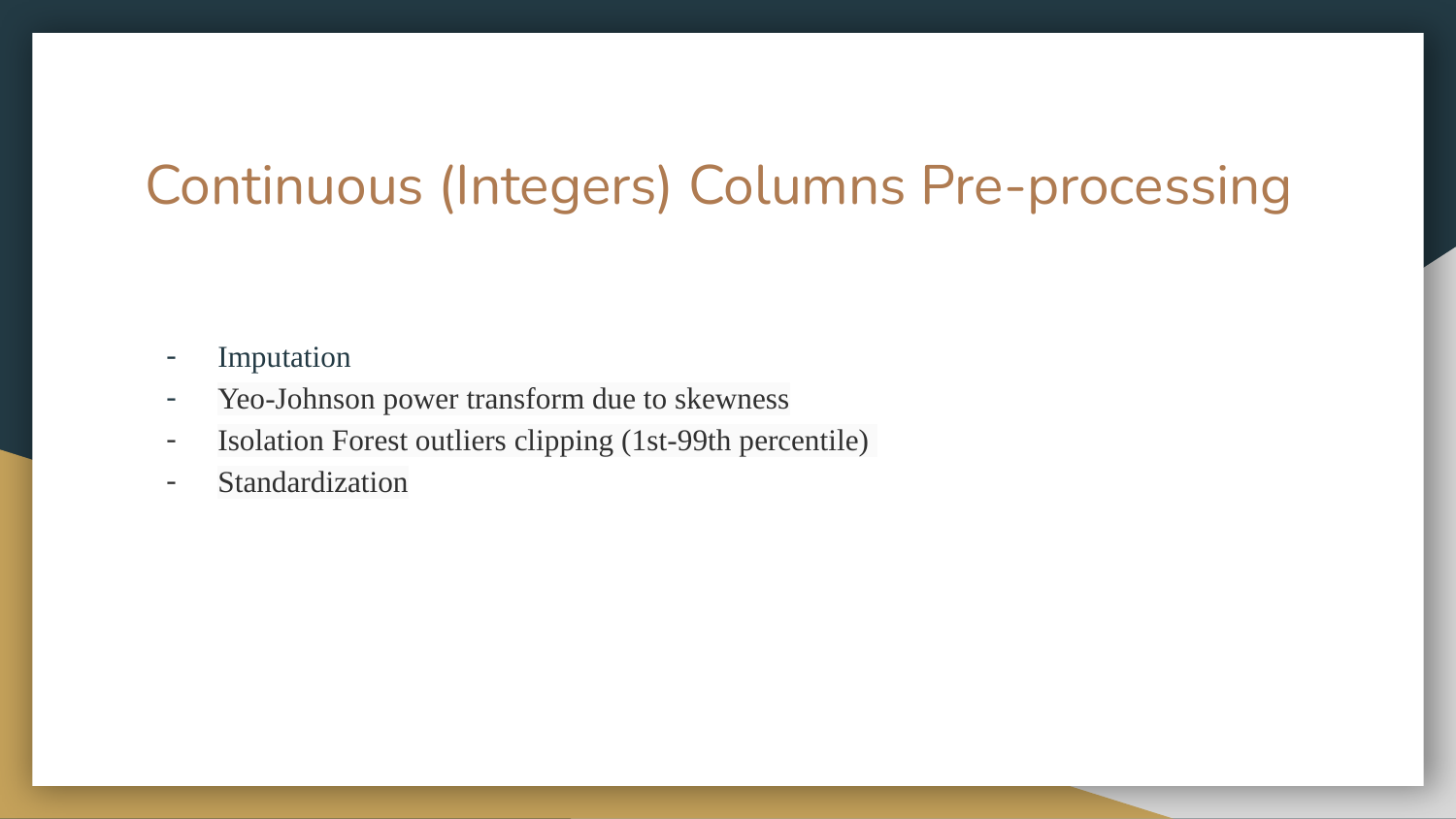

# Continuous (Integers) Columns Pre-processing
Imputation
Yeo-Johnson power transform due to skewness
Isolation Forest outliers clipping (1st-99th percentile)
Standardization